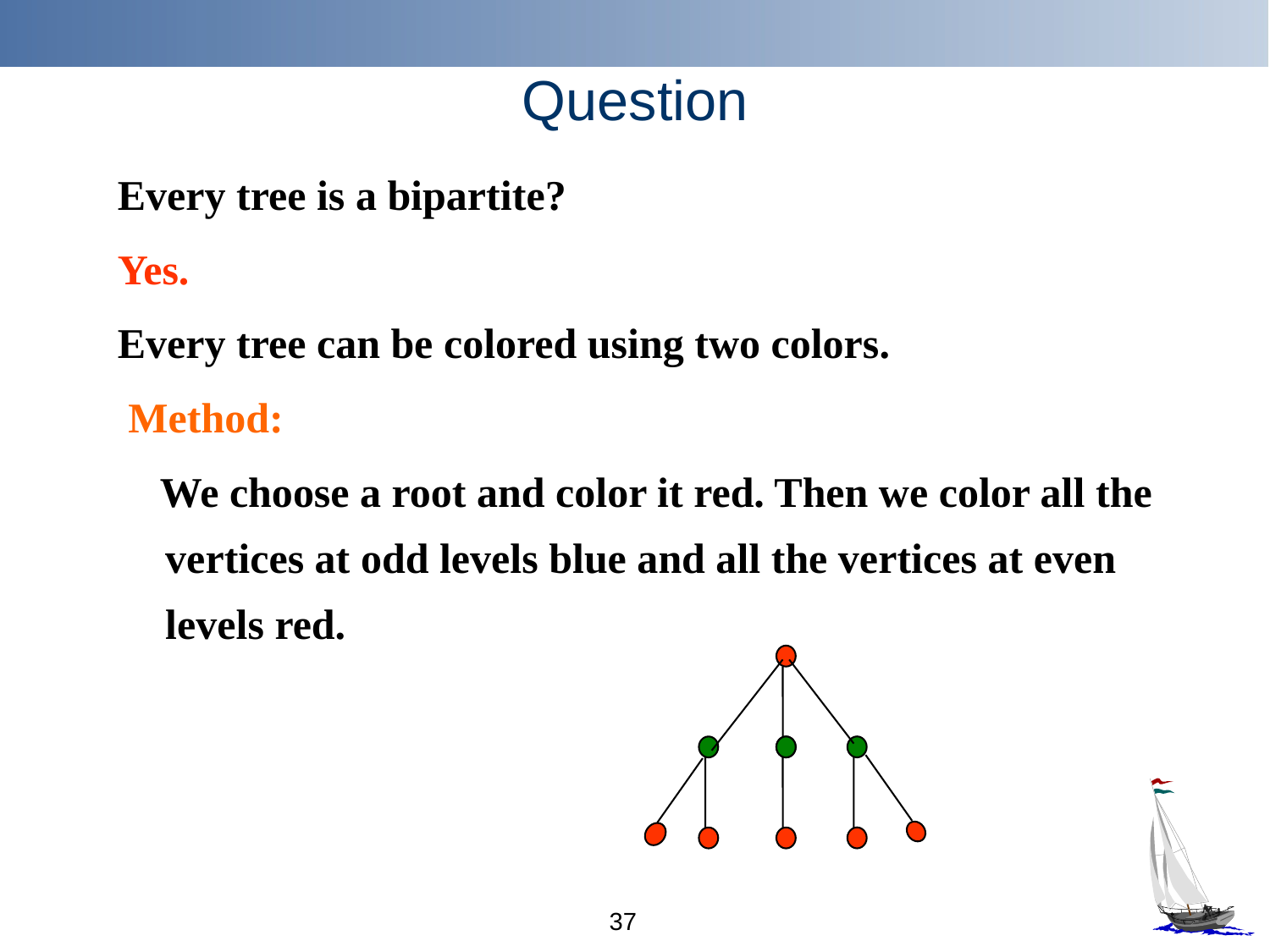

# Question
Every tree is a bipartite?
Yes.
Every tree can be colored using two colors.
 Method:
    We choose a root and color it red. Then we color all the vertices at odd levels blue and all the vertices at even levels red.

37